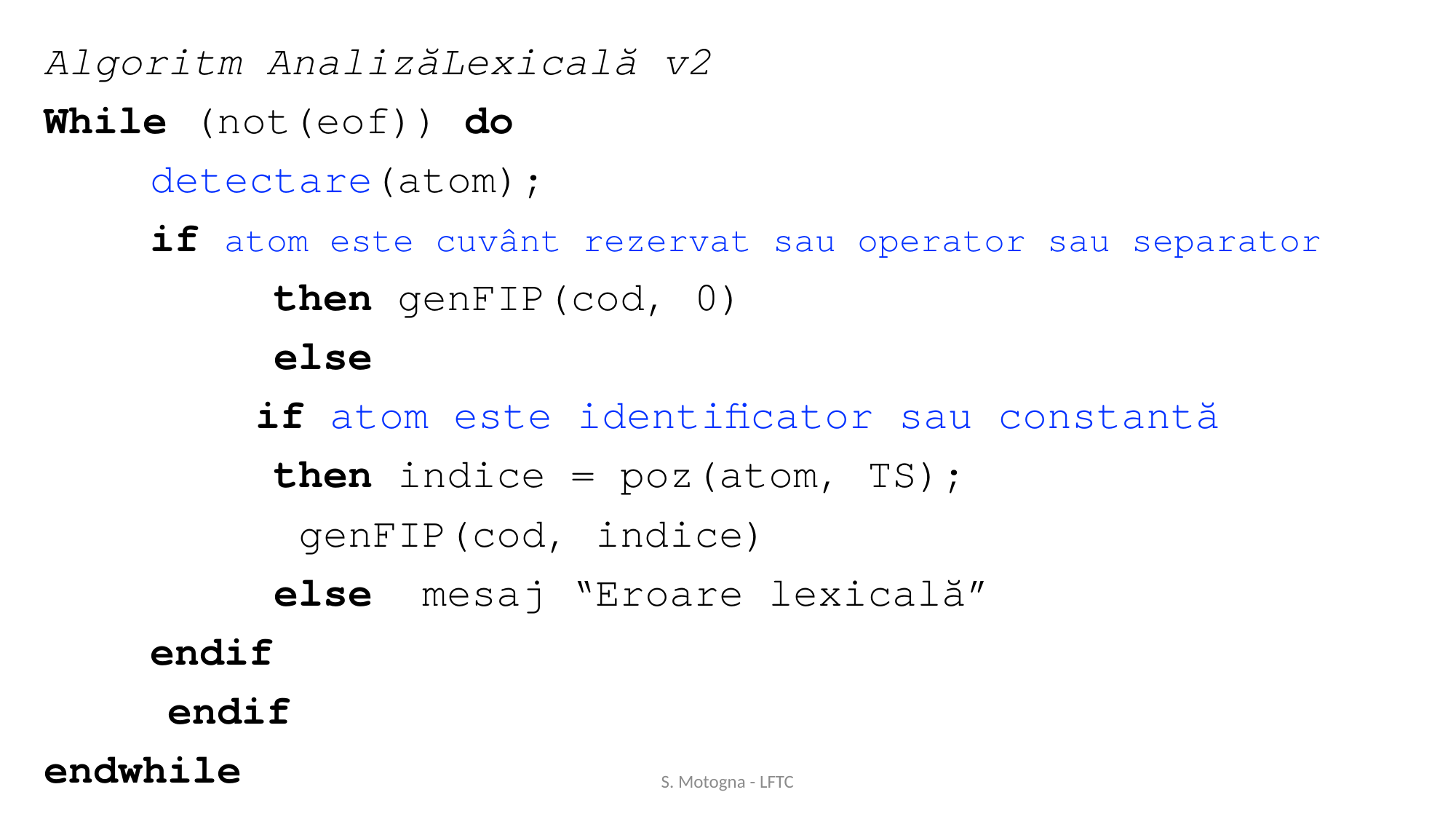

Algoritm AnalizăLexicală v2
While (not(eof)) do
	detectare(atom);
	if atom este cuvânt rezervat sau operator sau separator
	     then genFIP(cod, 0)
	     else
	    	if atom este identificator sau constantă
		     then indice = poz(atom, TS);
			      genFIP(cod, indice)
		     else  mesaj “Eroare lexicală”
		endif
     endif
endwhile
S. Motogna - LFTC